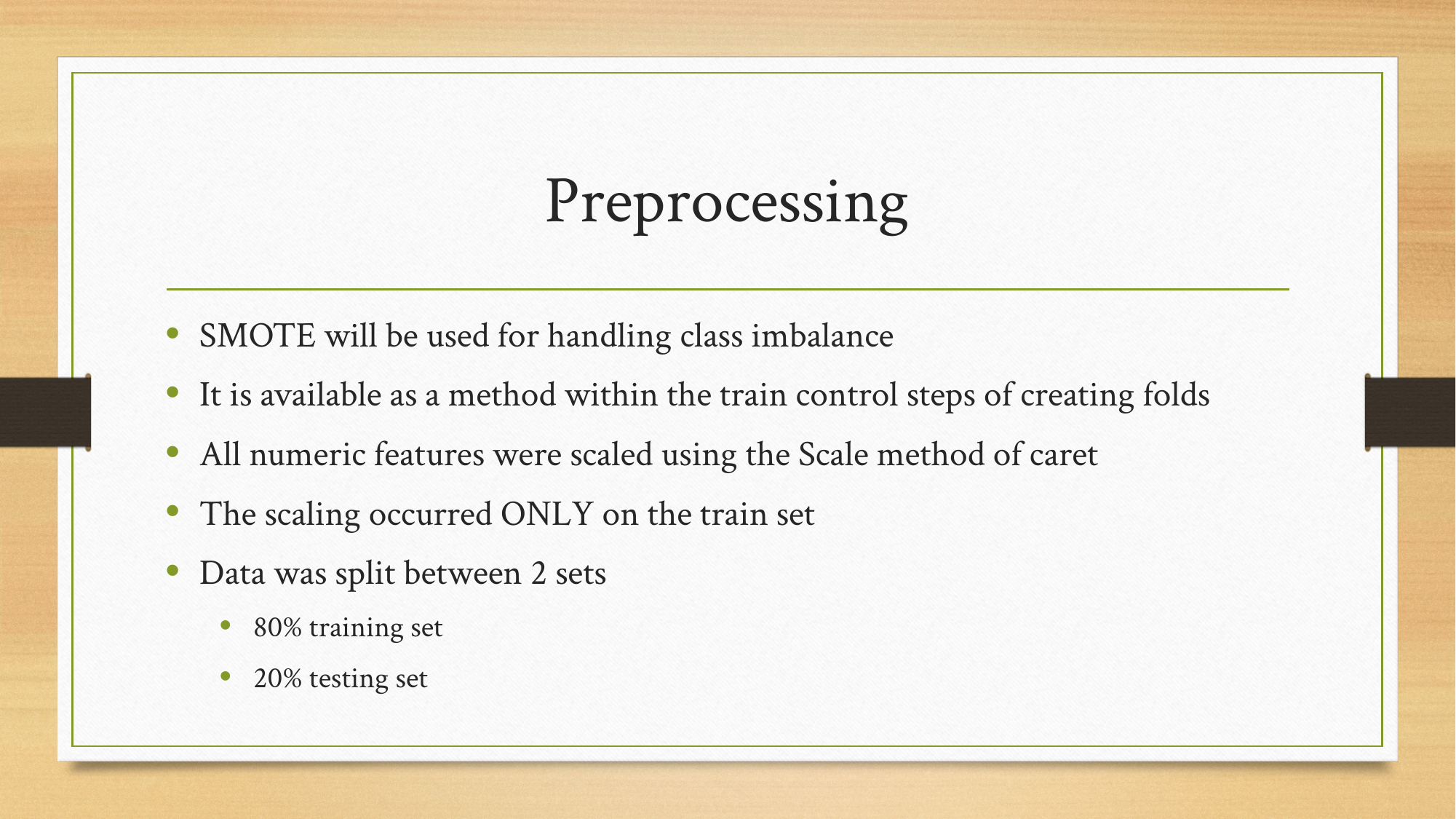

# Preprocessing
SMOTE will be used for handling class imbalance
It is available as a method within the train control steps of creating folds
All numeric features were scaled using the Scale method of caret
The scaling occurred ONLY on the train set
Data was split between 2 sets
80% training set
20% testing set